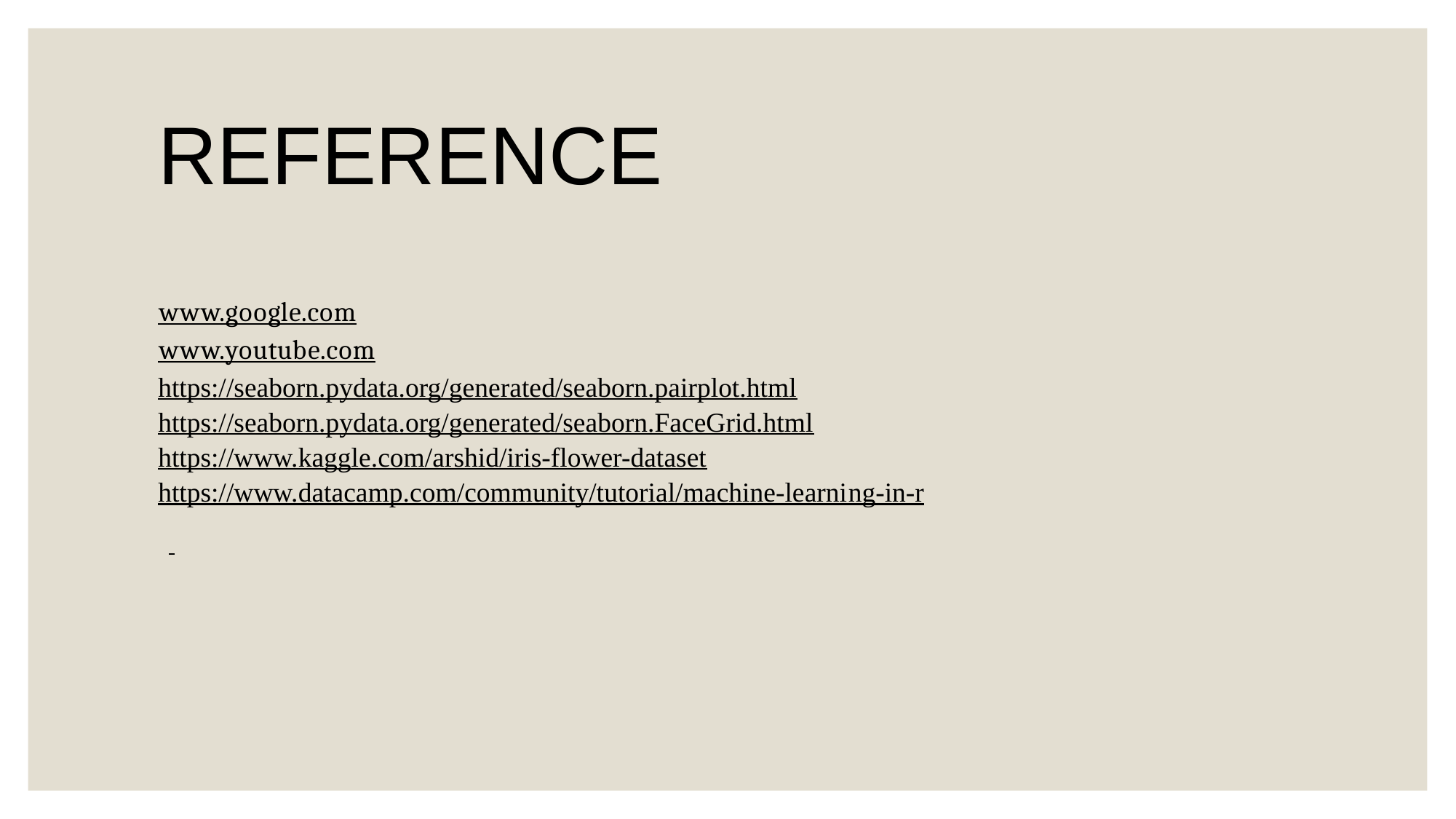

REFERENCE
www.google.com
www.youtube.com
https://seaborn.pydata.org/generated/seaborn.pairplot.html
https://seaborn.pydata.org/generated/seaborn.FaceGrid.html
https://www.kaggle.com/arshid/iris-flower-dataset
https://www.datacamp.com/community/tutorial/machine-learning-in-r